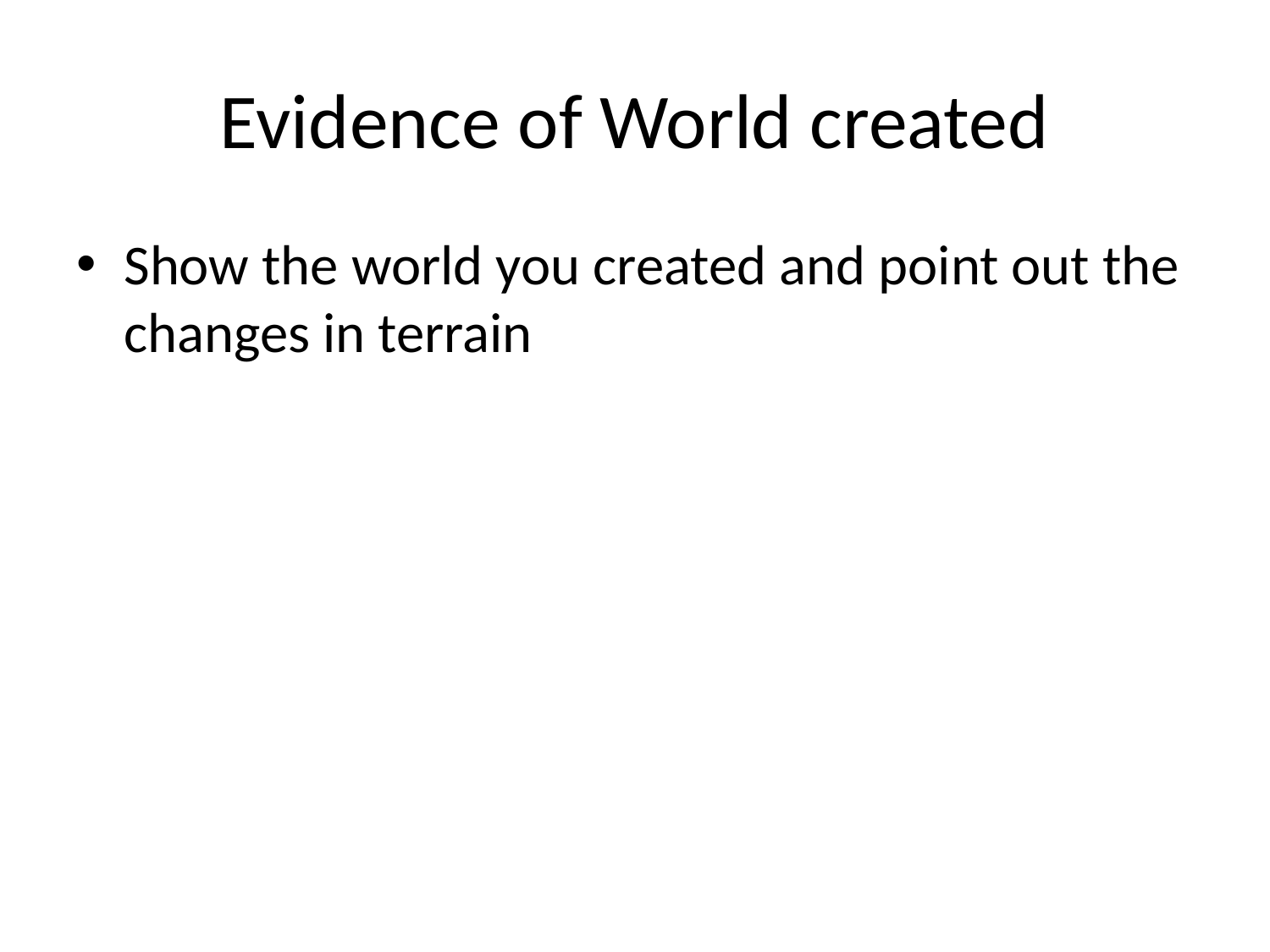

# Evidence of World created
Show the world you created and point out the changes in terrain